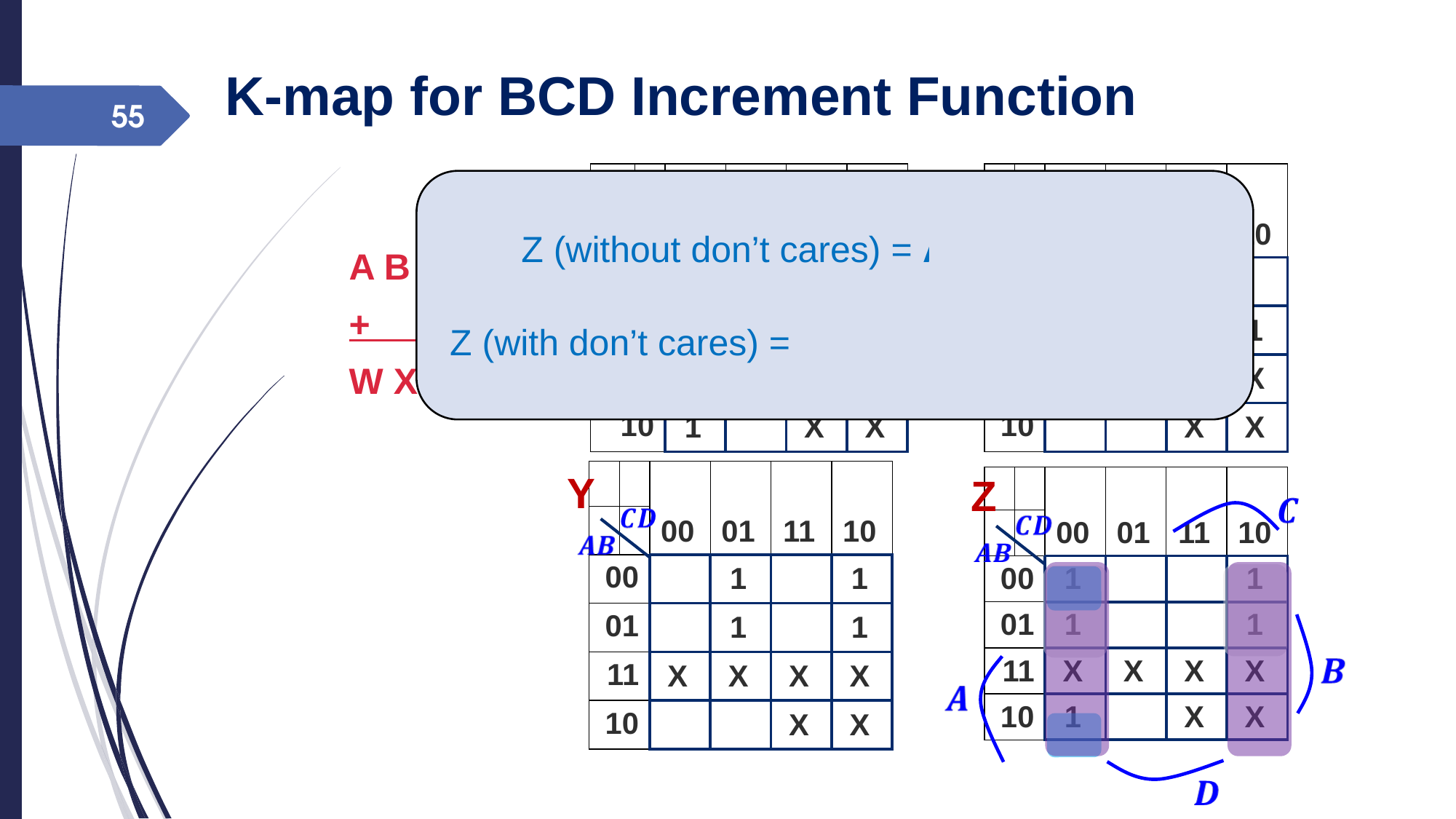

K-map for BCD Increment Function
55
|  |  | 00 | 01 | 11 | 10 |
| --- | --- | --- | --- | --- | --- |
|  |  |  |  |  |  |
| 00 |  |  |  |  |  |
| 01 |  |  |  | 1 |  |
| 11 |  | X | X | X | X |
| 10 |  | 1 |  | X | X |
|  |  | 00 | 01 | 11 | 10 |
| --- | --- | --- | --- | --- | --- |
|  |  |  |  |  |  |
| 00 |  |  |  | 1 |  |
| 01 |  | 1 | 1 |  | 1 |
| 11 |  | X | X | X | X |
| 10 |  |  |  | X | X |
W
X
Z (without don’t cares) = A'D' + B'C'D’

 Z (with don’t cares) = D'

A B C D
+         1
W X Y Z

|  |  | 00 | 01 | 11 | 10 |
| --- | --- | --- | --- | --- | --- |
|  |  |  |  |  |  |
| 00 |  |  | 1 |  | 1 |
| 01 |  |  | 1 |  | 1 |
| 11 |  | X | X | X | X |
| 10 |  |  |  | X | X |

Y
|  |  | 00 | 01 | 11 | 10 |
| --- | --- | --- | --- | --- | --- |
|  |  |  |  |  |  |
| 00 |  | 1 |  |  | 1 |
| 01 |  | 1 |  |  | 1 |
| 11 |  | X | X | X | X |
| 10 |  | 1 |  | X | X |
Z